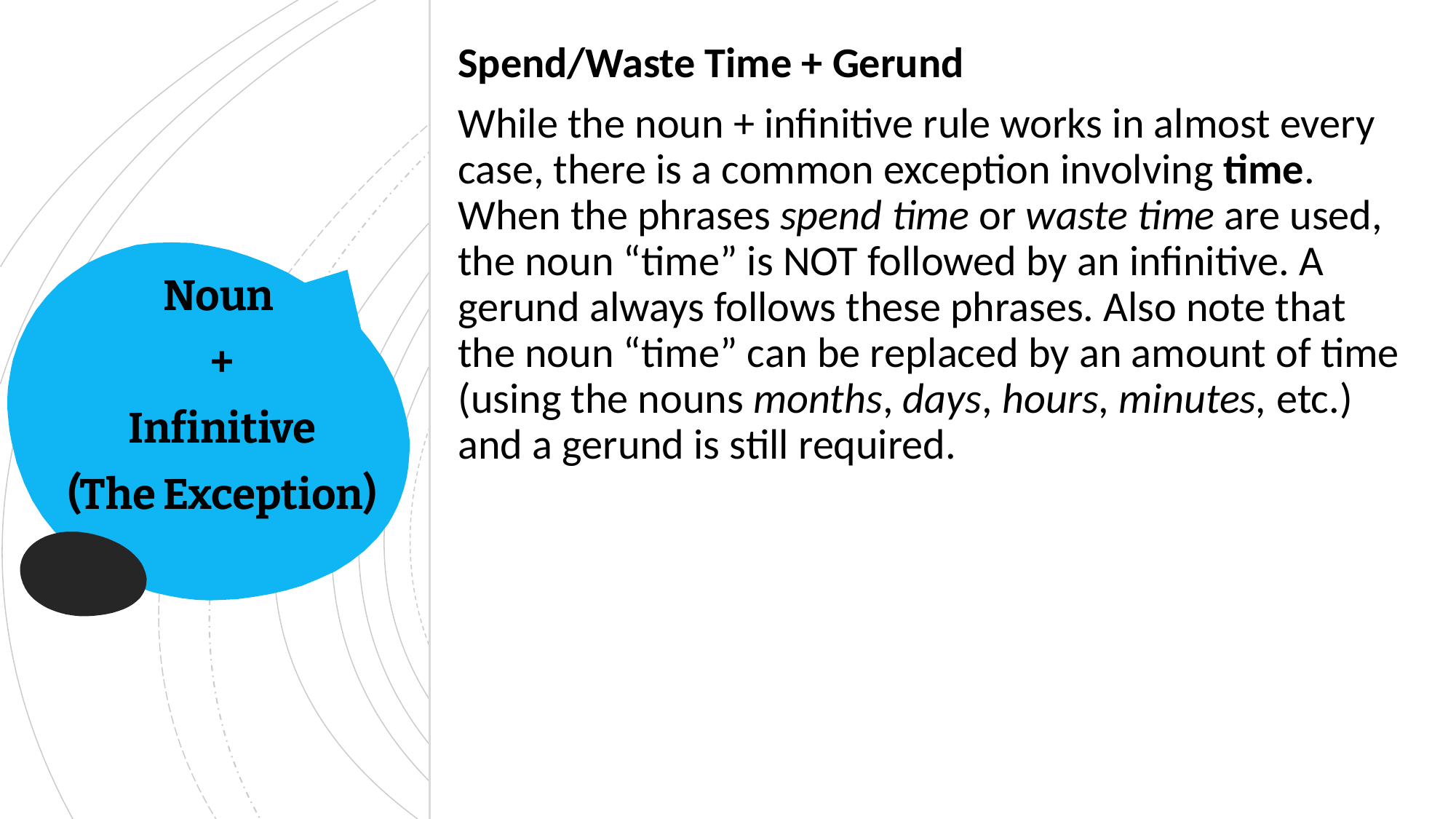

Spend/Waste Time + Gerund
While the noun + infinitive rule works in almost every case, there is a common exception involving time. When the phrases spend time or waste time are used, the noun “time” is NOT followed by an infinitive. A gerund always follows these phrases. Also note that the noun “time” can be replaced by an amount of time (using the nouns months, days, hours, minutes, etc.) and a gerund is still required.

Noun
+
Infinitive
(The Exception)